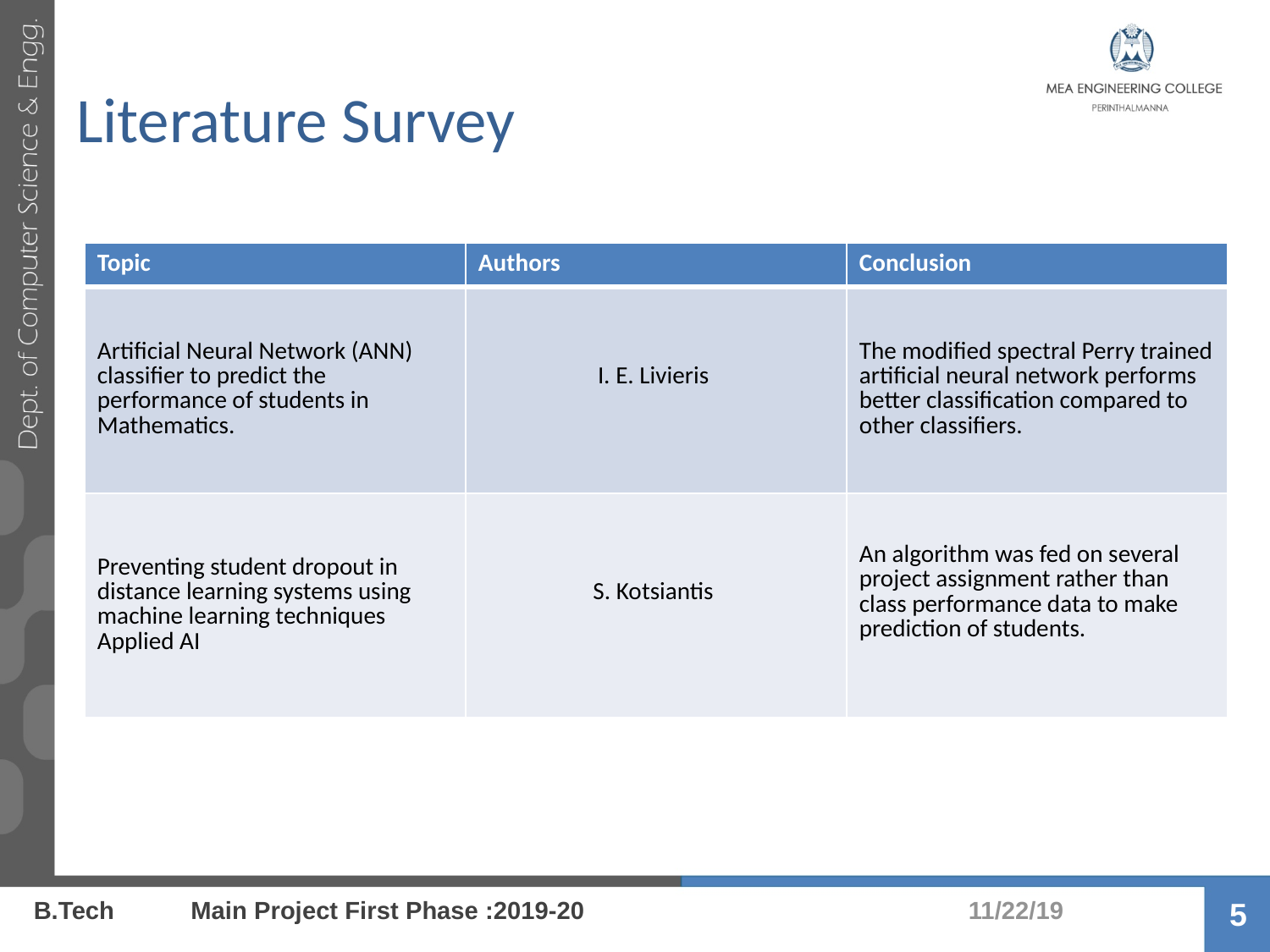

# Literature Survey
| Topic | Authors | Conclusion |
| --- | --- | --- |
| Artificial Neural Network (ANN) classifier to predict the performance of students in Mathematics. | I. E. Livieris | The modified spectral Perry trained artificial neural network performs better classification compared to other classifiers. |
| Preventing student dropout in distance learning systems using machine learning techniques Applied AI | S. Kotsiantis | An algorithm was fed on several project assignment rather than class performance data to make prediction of students. |
11/22/19
B.Tech           Main Project First Phase :2019-20
5